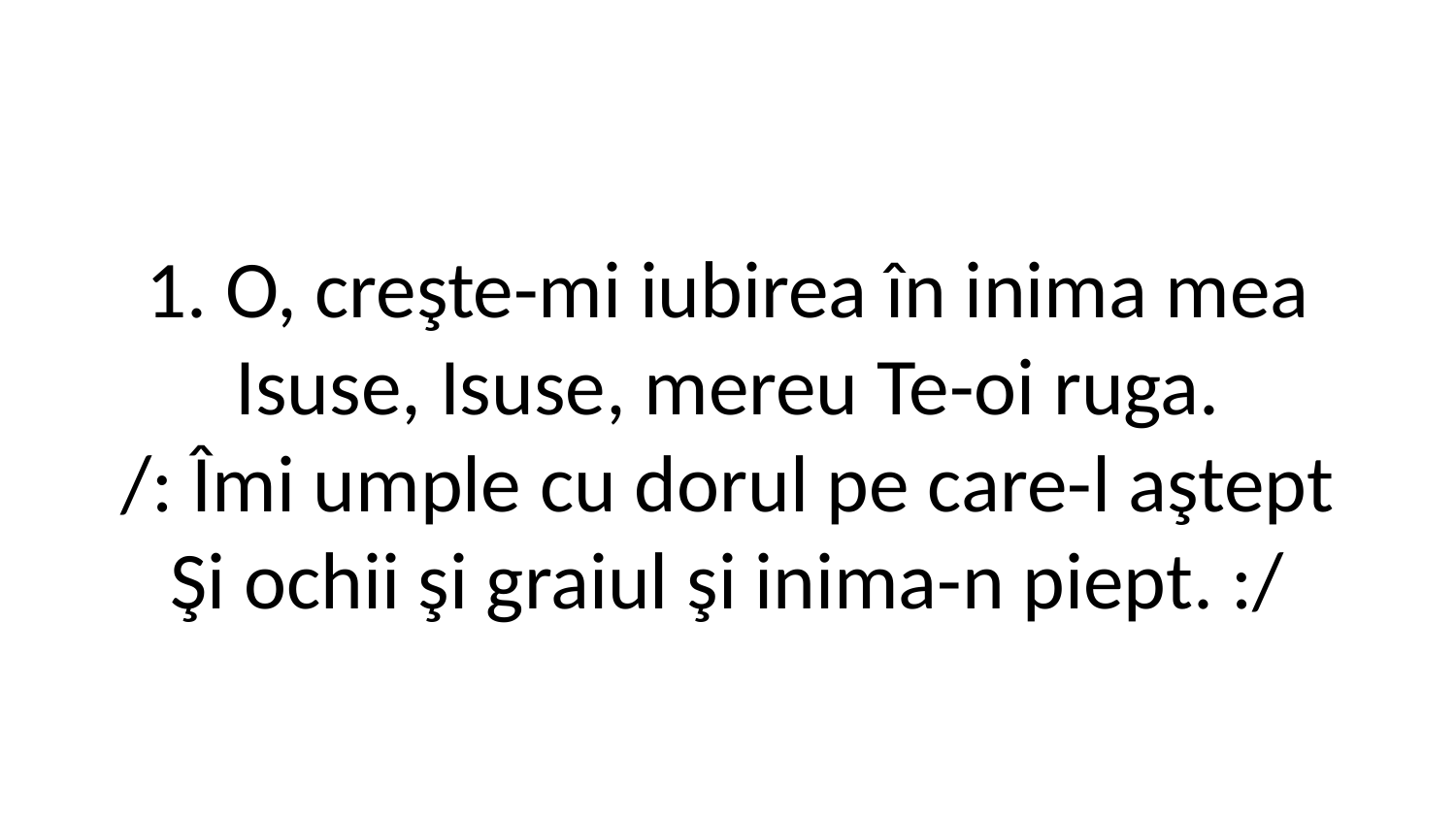

1. O, creşte-mi iubirea în inima mea
Isuse, Isuse, mereu Te-oi ruga.
/: Îmi umple cu dorul pe care-l aştept
Şi ochii şi graiul şi inima-n piept. :/